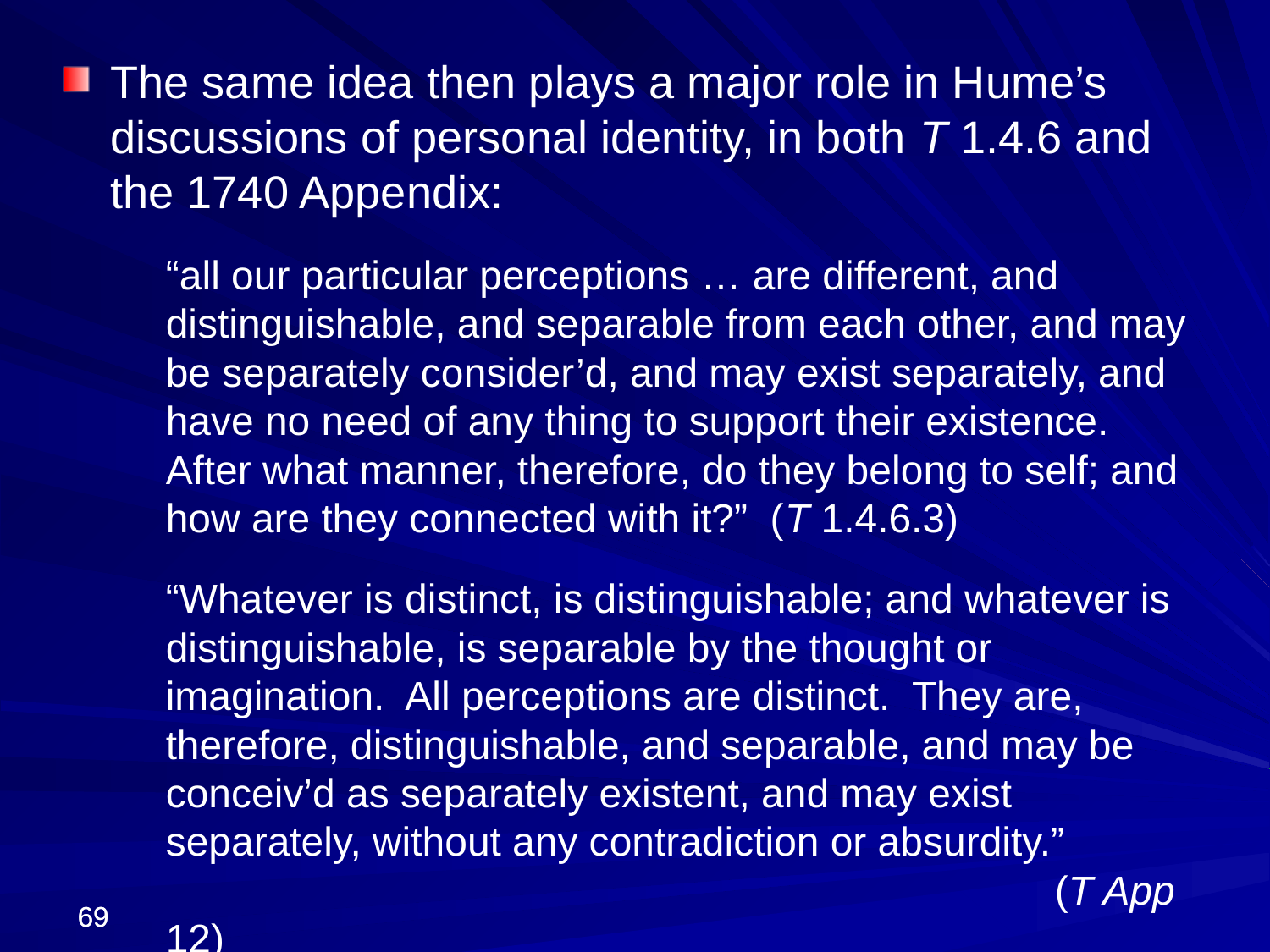

The same idea then plays a major role in Hume’s discussions of personal identity, in both T 1.4.6 and the 1740 Appendix:
	“all our particular perceptions … are different, and distinguishable, and separable from each other, and may be separately consider’d, and may exist separately, and have no need of any thing to support their existence.  After what manner, therefore, do they belong to self; and how are they connected with it?”  (T 1.4.6.3)
	“Whatever is distinct, is distinguishable; and whatever is distinguishable, is separable by the thought or imagination.  All perceptions are distinct.  They are, therefore, distinguishable, and separable, and may be conceiv’d as separately existent, and may exist separately, without any contradiction or absurdity.”
							(T App 12)

69
69